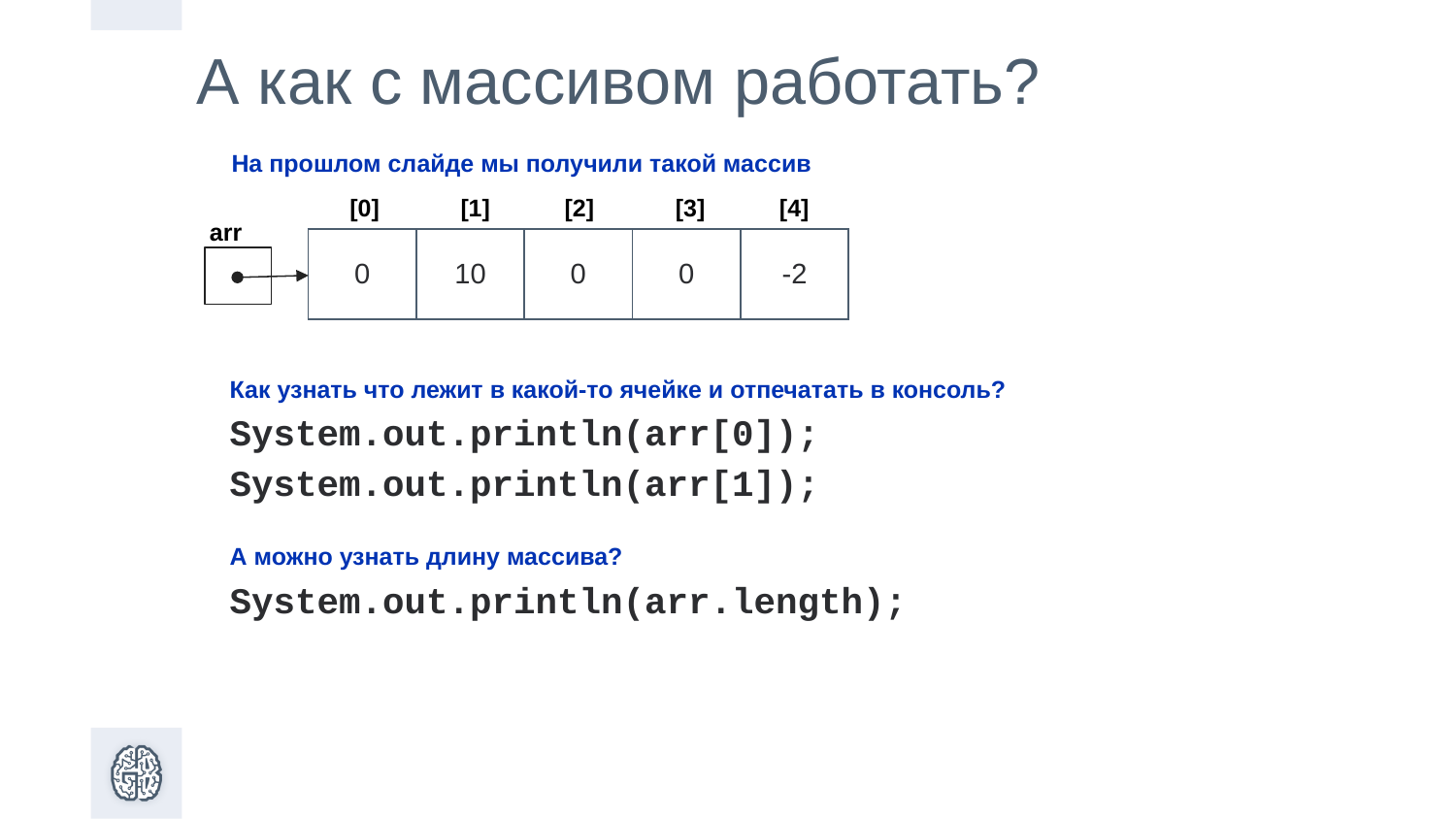

А как с массивом работать?
На прошлом слайде мы получили такой массив
    [0]            [1]           [2]            [3]           [4]
arr
| 0 | 10 | 0 | 0 | -2 |
| --- | --- | --- | --- | --- |

Как узнать что лежит в какой-то ячейке и отпечатать в консоль?
System.out.println(arr[0]);
System.out.println(arr[1]);

А можно узнать длину массива?
System.out.println(arr.length);